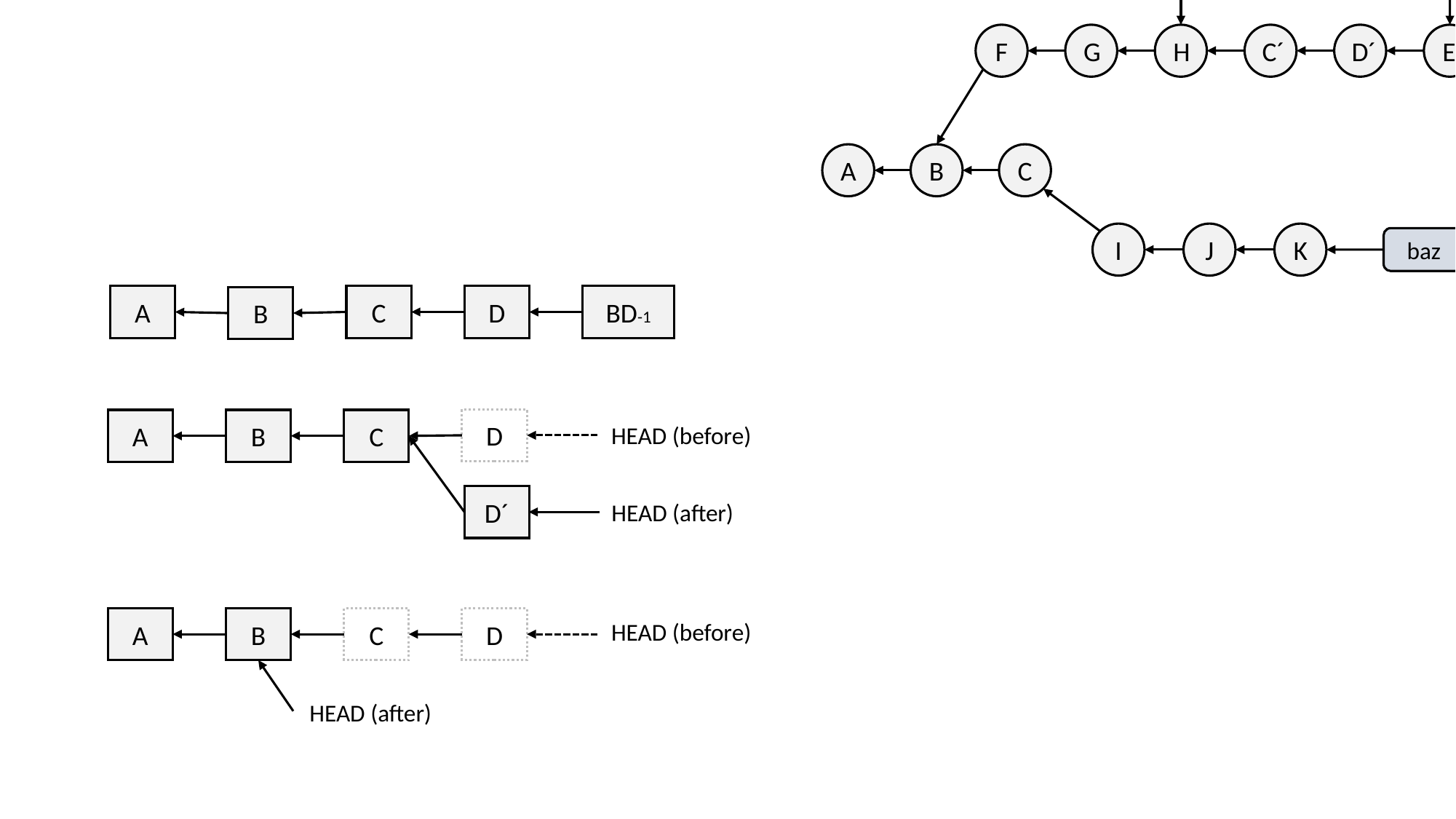

foo
bar
F
G
H

C´
D´
E´
C
A
B
I
J
K
baz
A
C
D
BD-1
B
D
A
B
C
HEAD (before)
D´
HEAD (after)
A
B
C
D
HEAD (before)
HEAD (after)